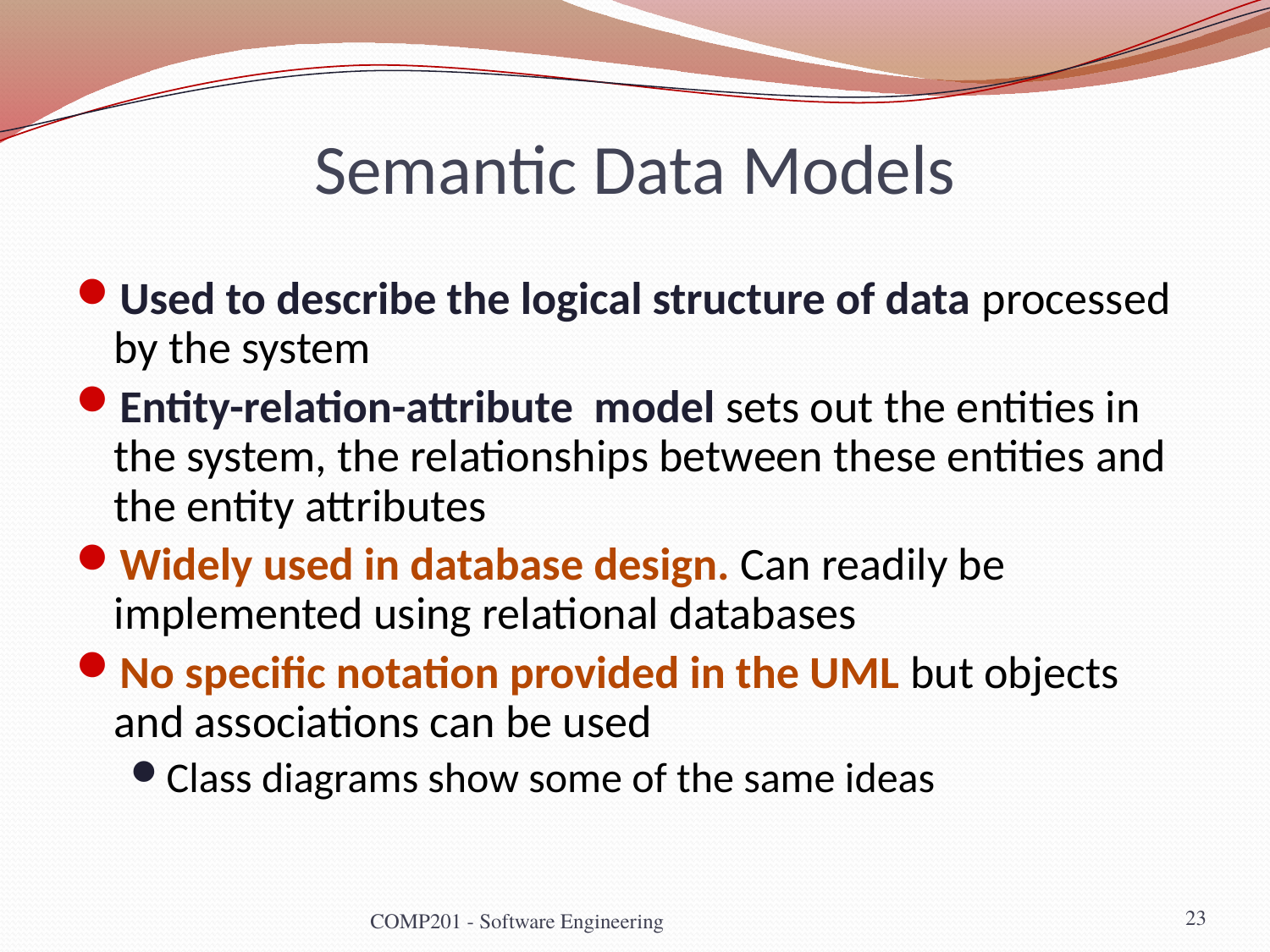

# Semantic Data Models
Used to describe the logical structure of data processed by the system
Entity-relation-attribute  model sets out the entities in the system, the relationships between these entities and the entity attributes
Widely used in database design. Can readily be implemented using relational databases
No specific notation provided in the UML but objects and associations can be used
Class diagrams show some of the same ideas
COMP201 - Software Engineering
23